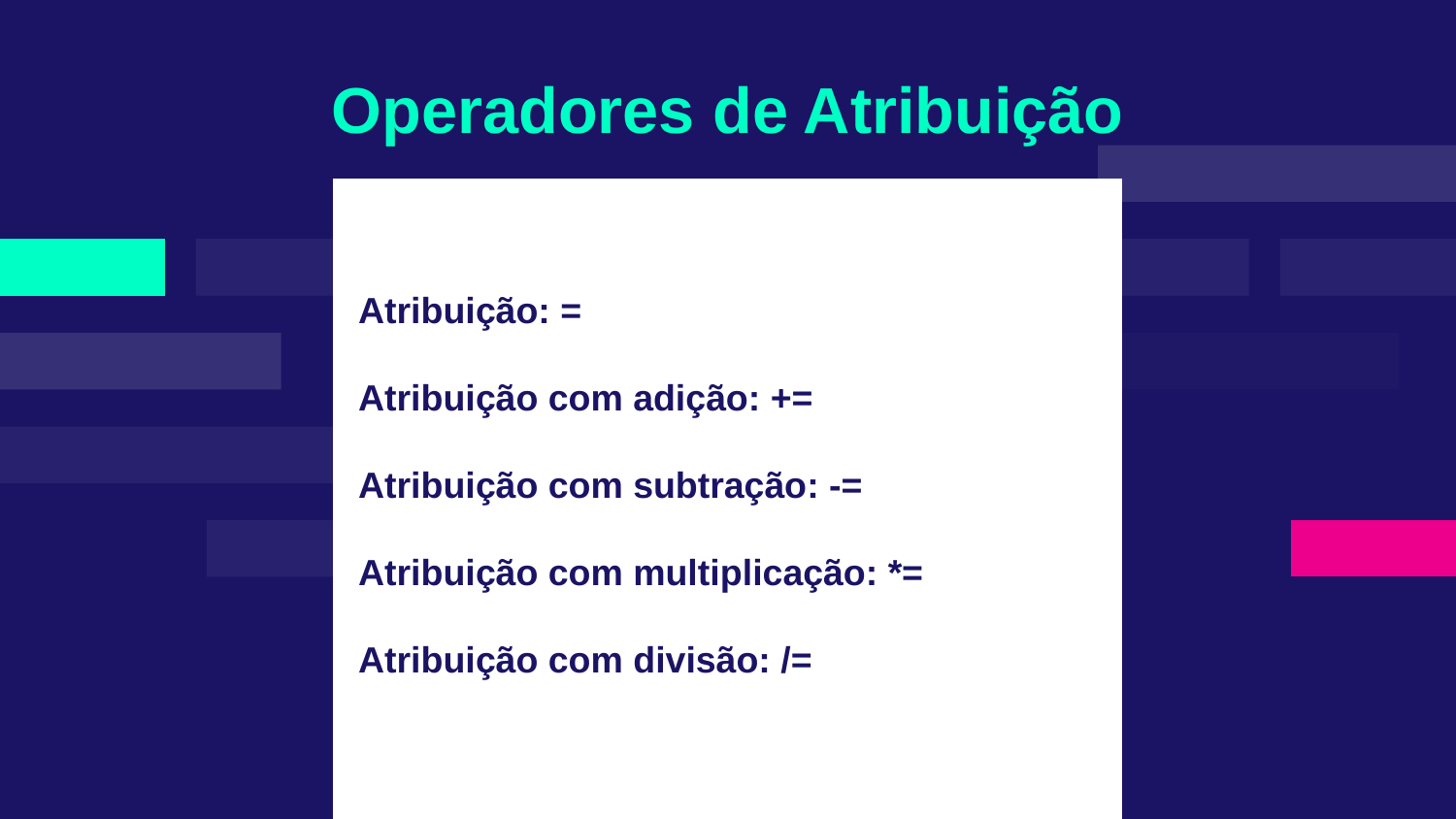

# Operadores de Atribuição
Atribuição: =

Atribuição com adição: +=

Atribuição com subtração: -=

Atribuição com multiplicação: *=

Atribuição com divisão: /=